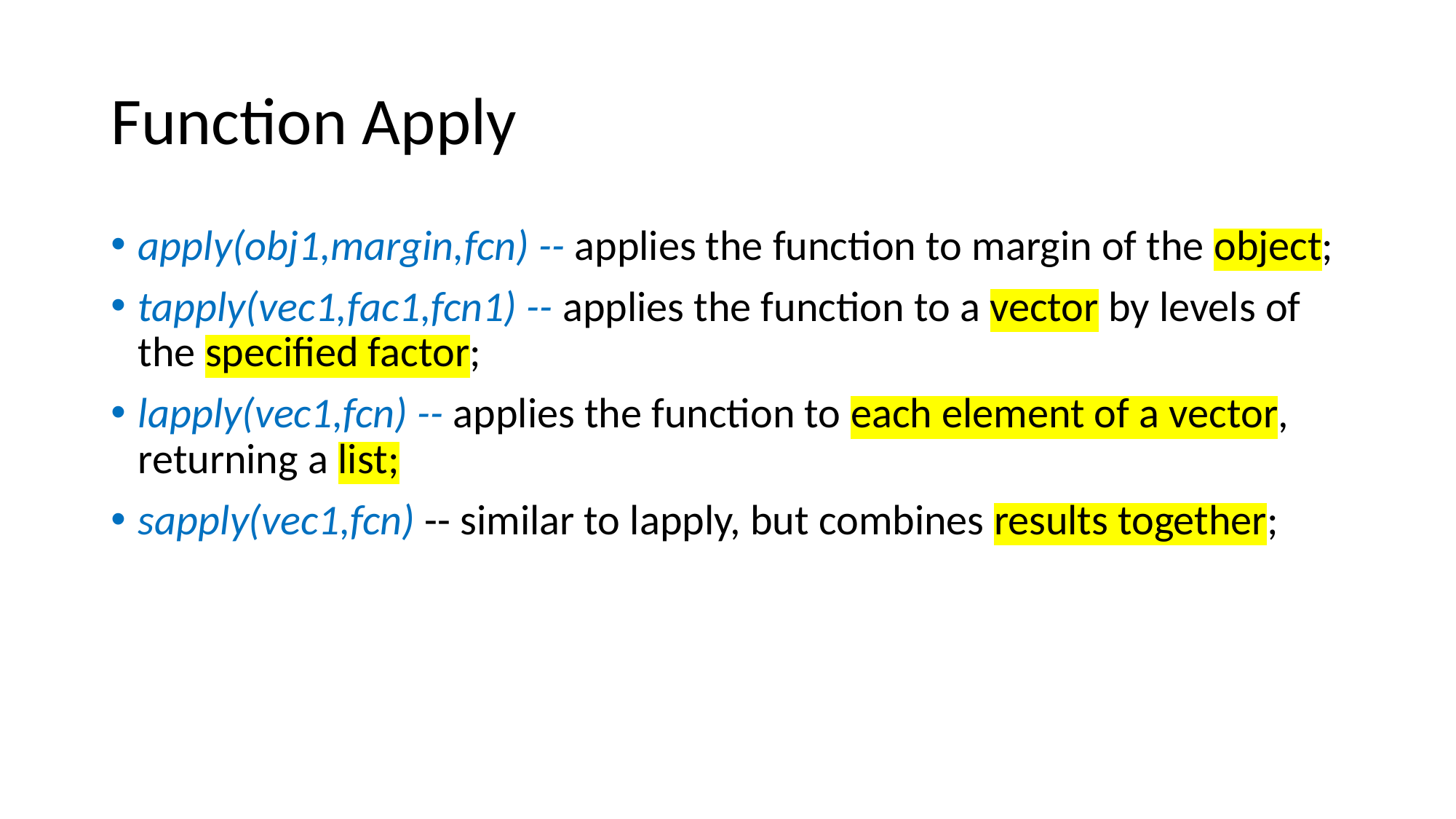

# Function Apply
apply(obj1,margin,fcn) -- applies the function to margin of the object;
tapply(vec1,fac1,fcn1) -- applies the function to a vector by levels of the specified factor;
lapply(vec1,fcn) -- applies the function to each element of a vector, returning a list;
sapply(vec1,fcn) -- similar to lapply, but combines results together;